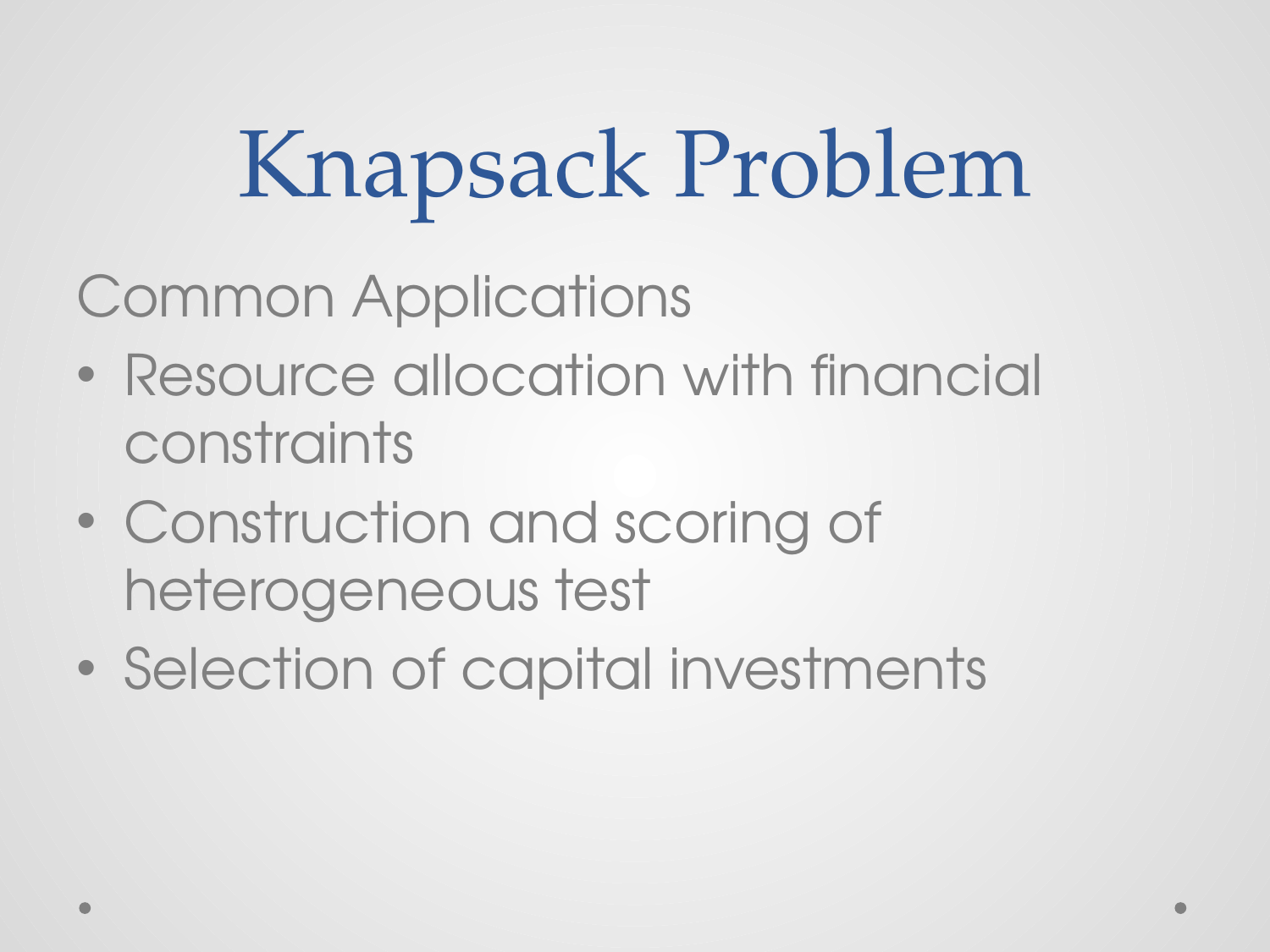

# Knapsack Problem
Common Applications
Resource allocation with financial constraints
Construction and scoring of heterogeneous test
Selection of capital investments